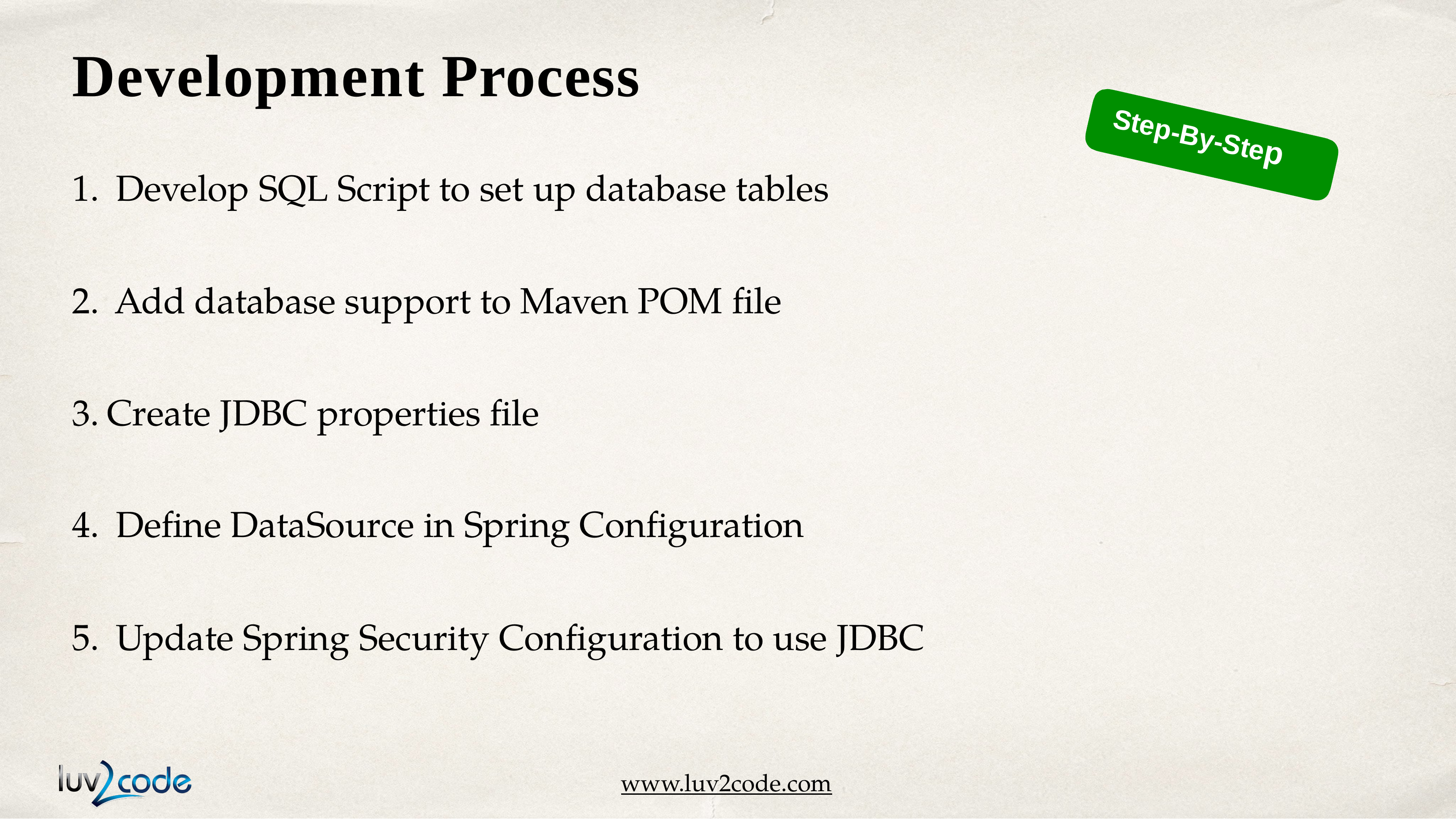

# Development Process

Step-By-Step
Develop SQL Script to set up database tables

Add database support to Maven POM file

Create JDBC properties file

Define DataSource in Spring Configuration

Update Spring Security Configuration to use JDBC
www.luv2code.com